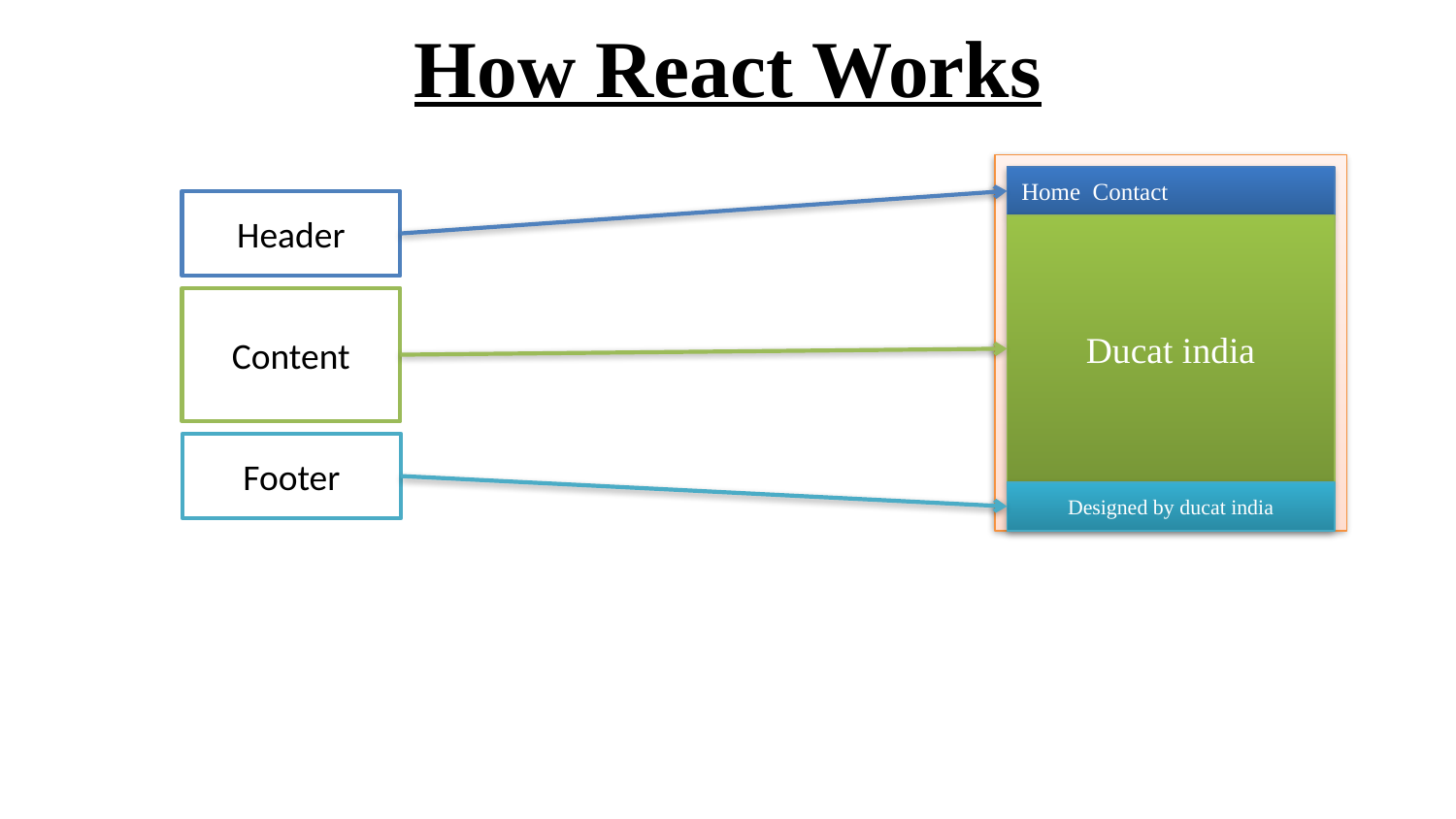

# How React Works

Home  Contact
Header
Ducat india
Content
Footer
Designed by ducat india